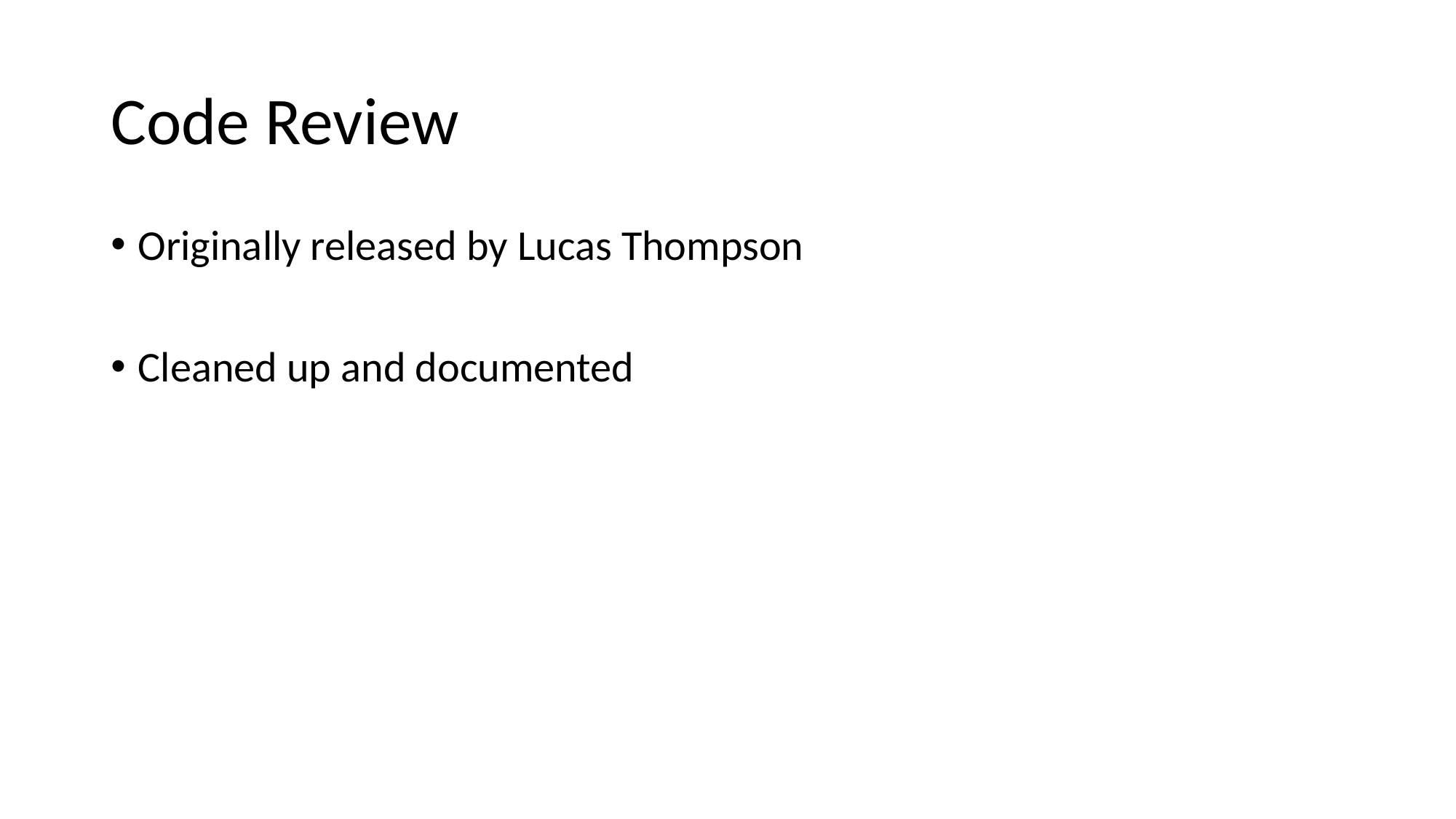

# Code Review
Originally released by Lucas Thompson

Cleaned up and documented